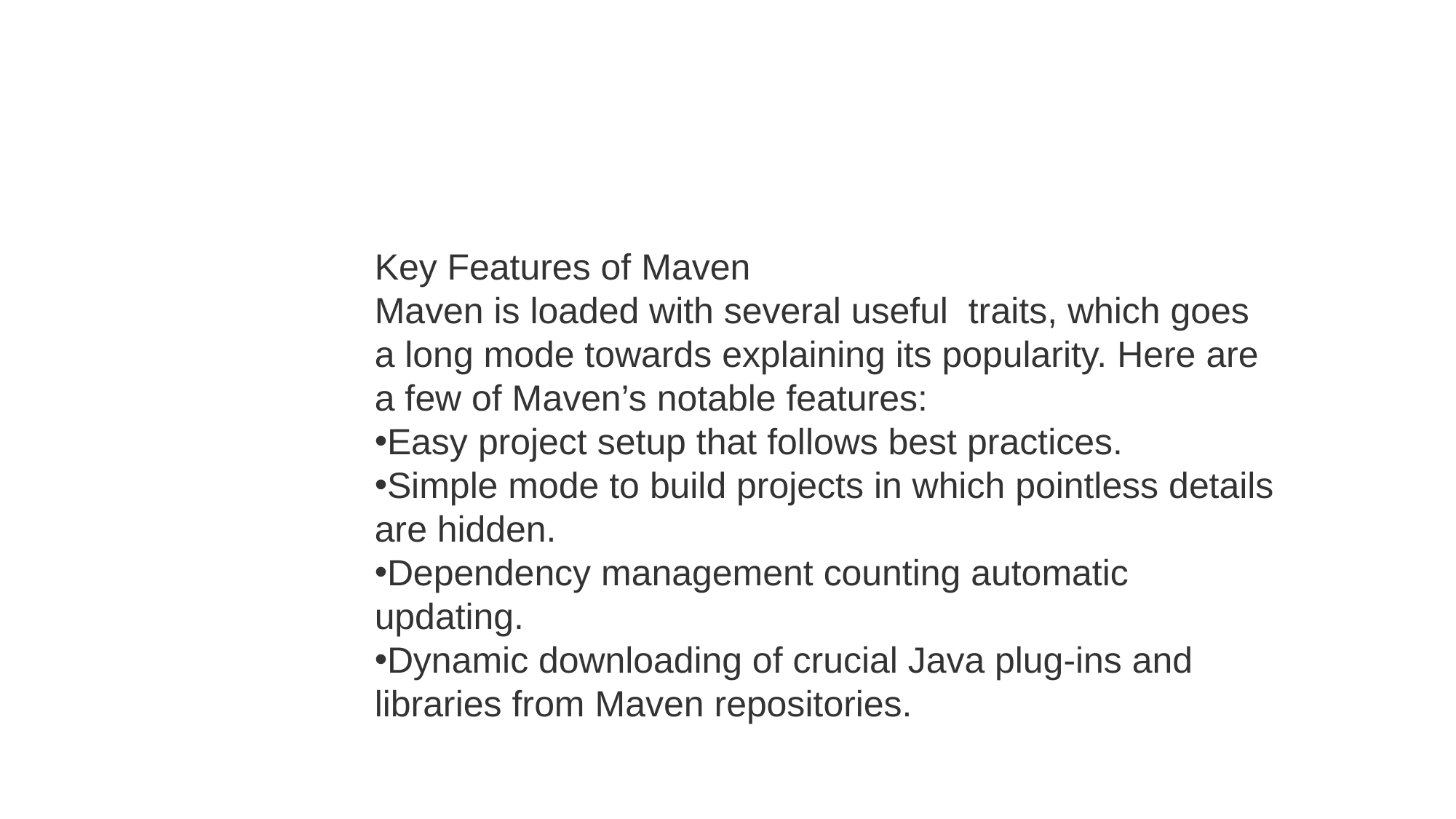

Key Features of Maven
Maven is loaded with several useful  traits, which goes a long mode towards explaining its popularity. Here are a few of Maven’s notable features:
Easy project setup that follows best practices.
Simple mode to build projects in which pointless details are hidden.
Dependency management counting automatic updating.
Dynamic downloading of crucial Java plug-ins and libraries from Maven repositories.